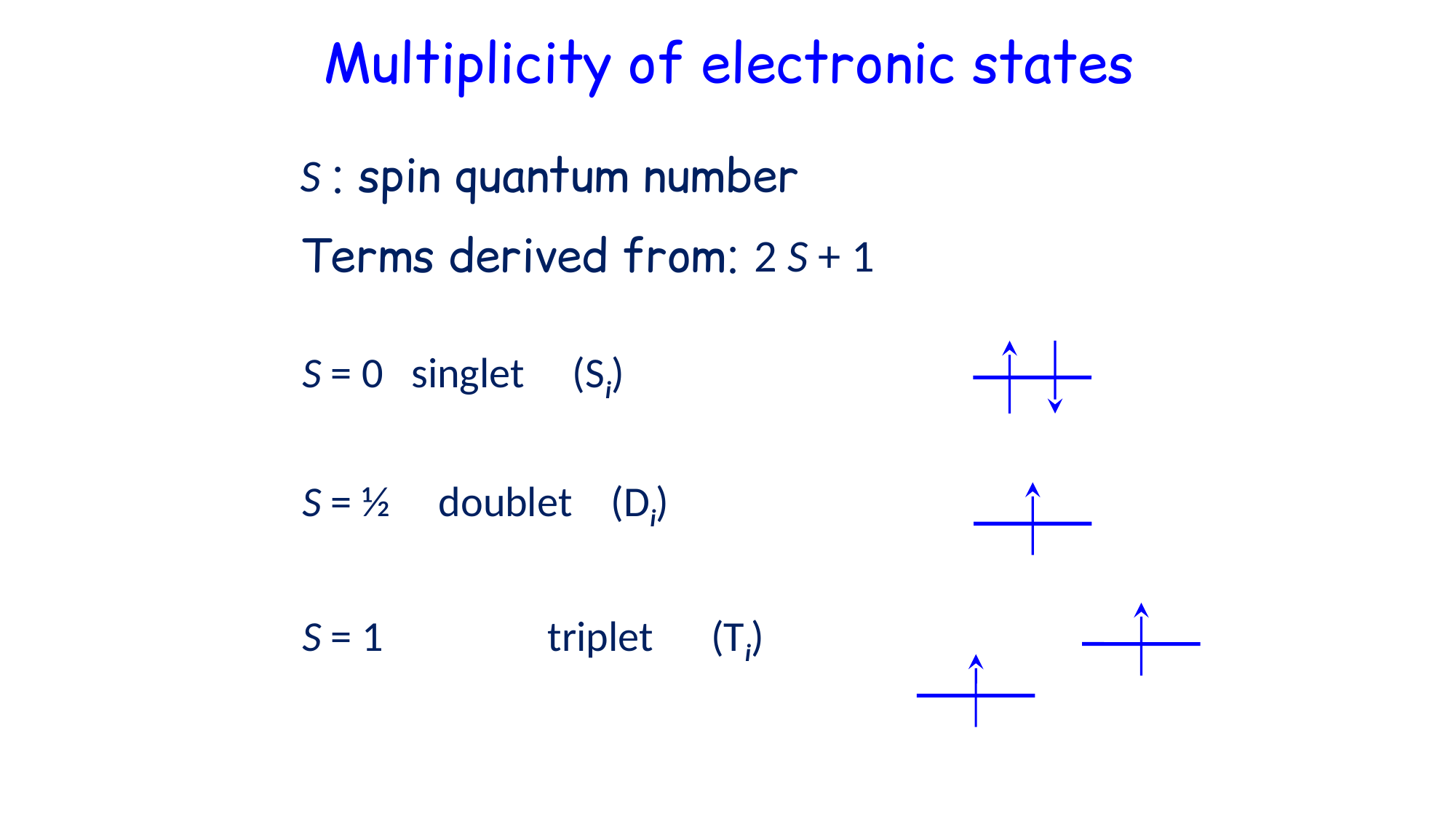

Multiplicity of electronic states
S : spin quantum number
Terms derived from: 2 S + 1
S = 0 	singlet     (Si)

S = ½	doublet    (Di)

S = 1		triplet      (Ti)